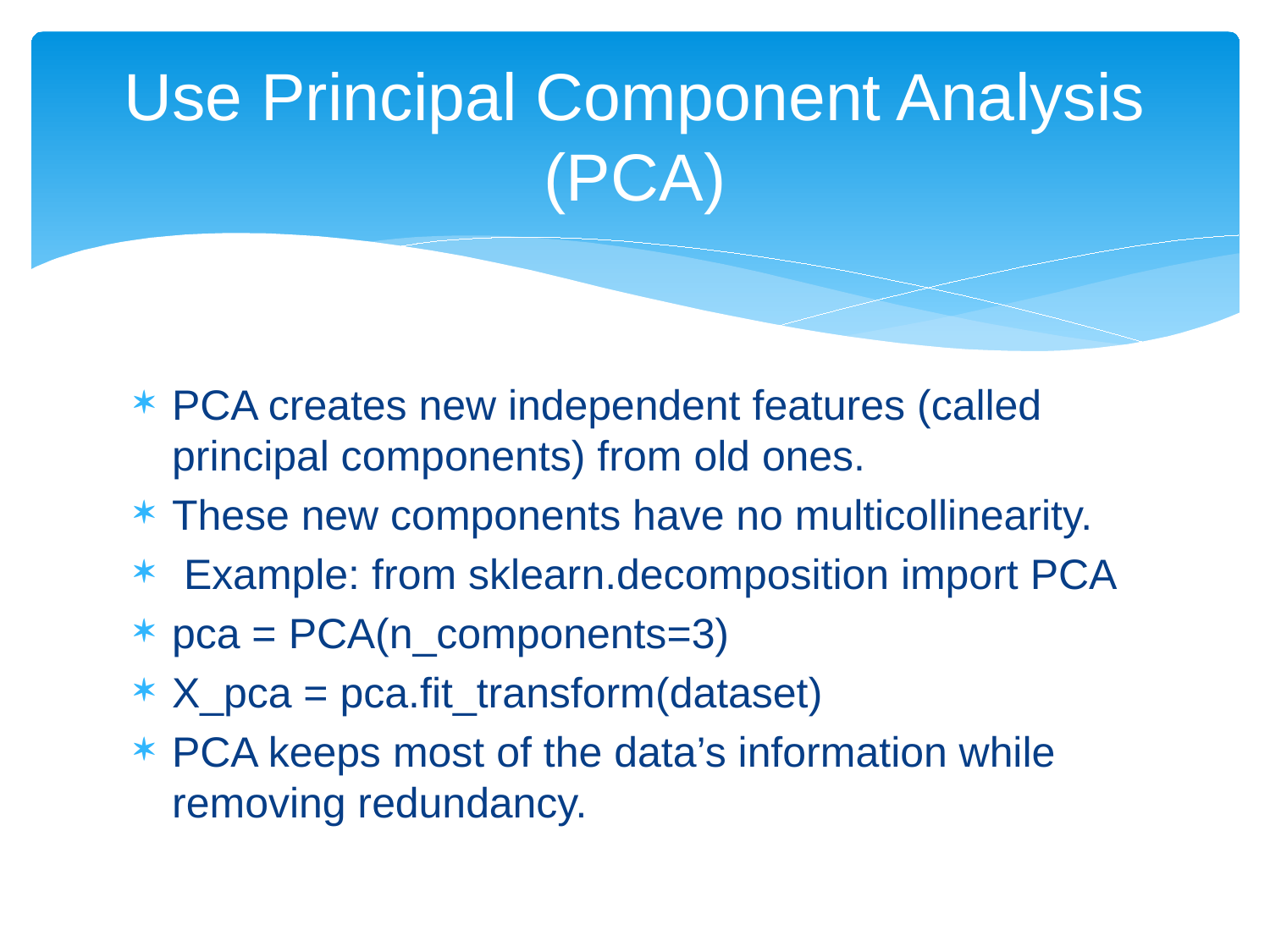

# Use Principal Component Analysis (PCA)
PCA creates new independent features (called principal components) from old ones.
These new components have no multicollinearity.
 Example: from sklearn.decomposition import PCA
pca = PCA(n_components=3)
X_pca = pca.fit_transform(dataset)
PCA keeps most of the data’s information while removing redundancy.